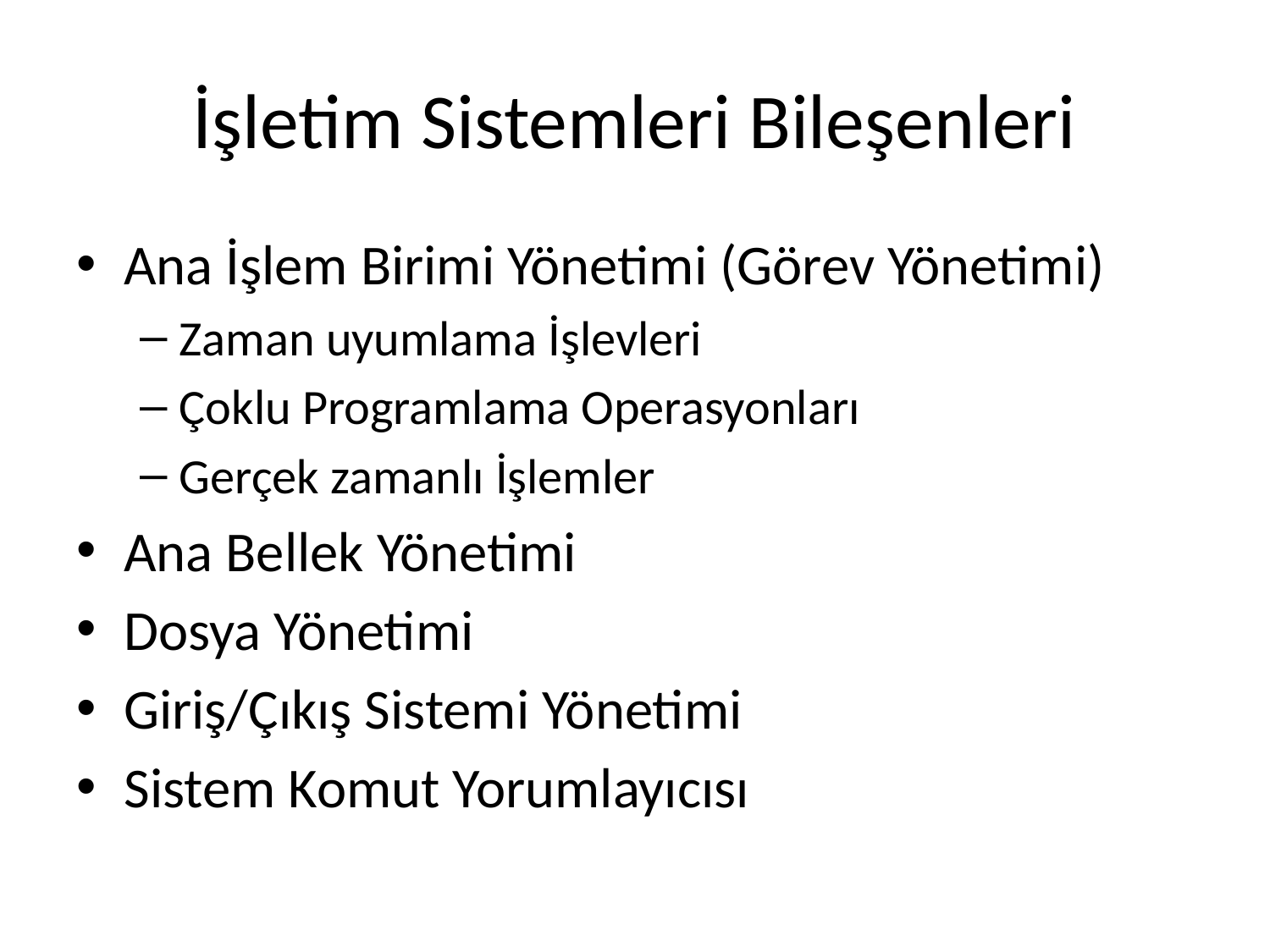

# İşletim Sistemleri Bileşenleri
Ana İşlem Birimi Yönetimi (Görev Yönetimi)
Zaman uyumlama İşlevleri
Çoklu Programlama Operasyonları
Gerçek zamanlı İşlemler
Ana Bellek Yönetimi
Dosya Yönetimi
Giriş/Çıkış Sistemi Yönetimi
Sistem Komut Yorumlayıcısı